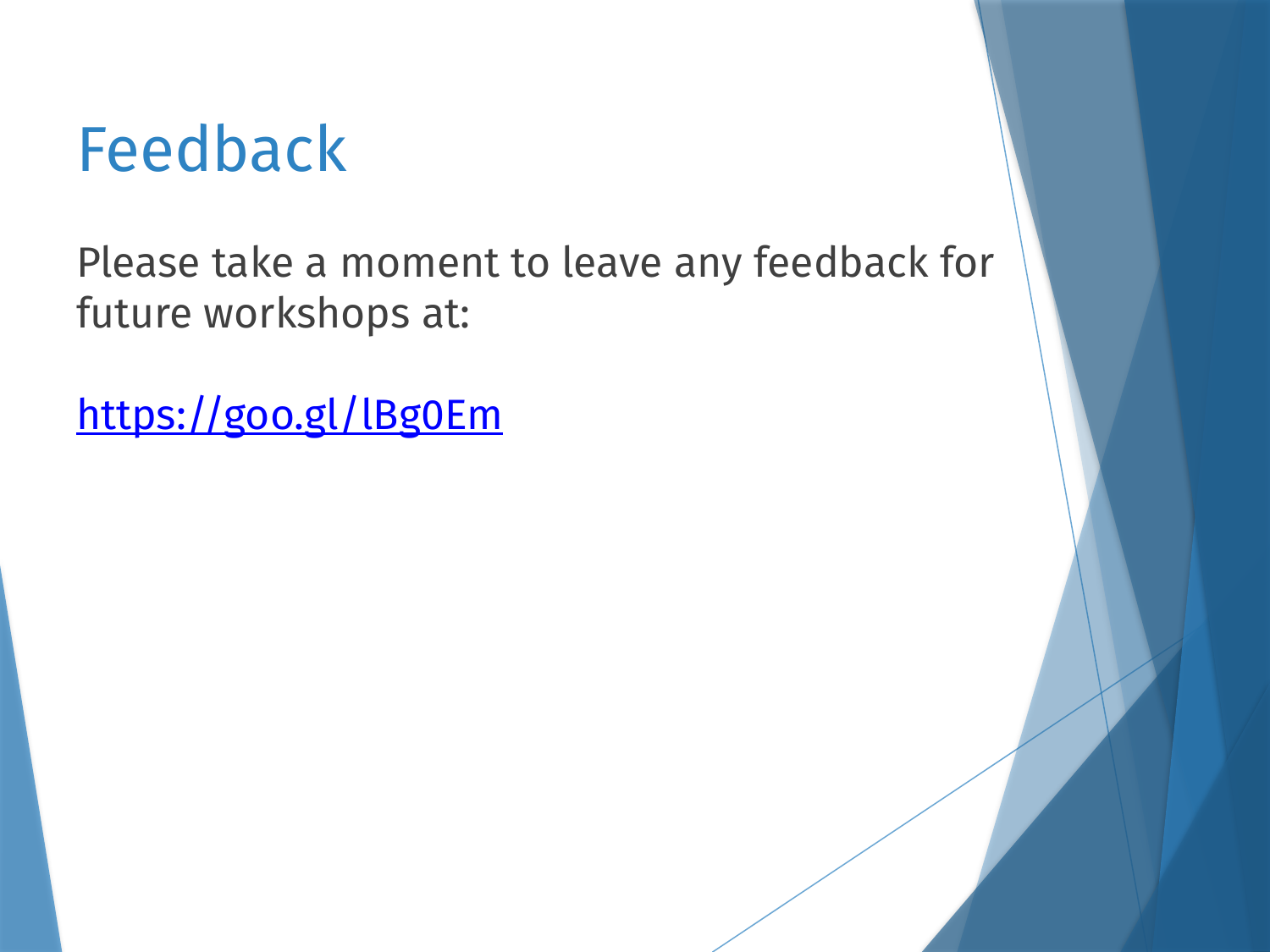

# Feedback
Please take a moment to leave any feedback for
future workshops at:

https://goo.gl/lBg0Em